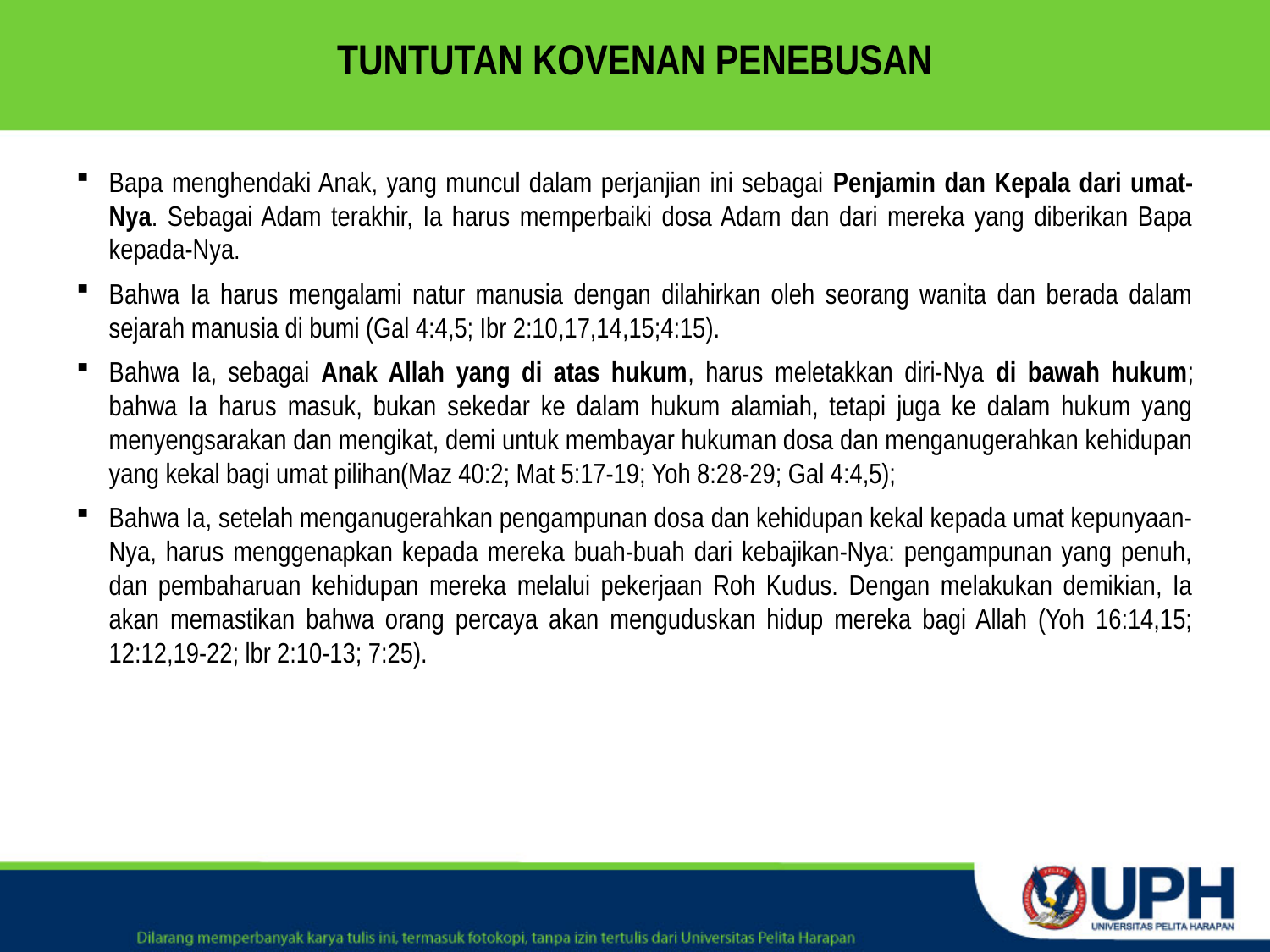

# TUNTUTAN KOVENAN PENEBUSAN
Bapa menghendaki Anak, yang muncul dalam perjanjian ini sebagai Penjamin dan Kepala dari umat-Nya. Sebagai Adam terakhir, Ia harus memperbaiki dosa Adam dan dari mereka yang diberikan Bapa kepada-Nya.
Bahwa Ia harus mengalami natur manusia dengan dilahirkan oleh seorang wanita dan berada dalam sejarah manusia di bumi (Gal 4:4,5; Ibr 2:10,17,14,15;4:15).
Bahwa Ia, sebagai Anak Allah yang di atas hukum, harus meletakkan diri-Nya di bawah hukum; bahwa Ia harus masuk, bukan sekedar ke dalam hukum alamiah, tetapi juga ke dalam hukum yang menyengsarakan dan mengikat, demi untuk membayar hukuman dosa dan menganugerahkan kehidupan yang kekal bagi umat pilihan(Maz 40:2; Mat 5:17-19; Yoh 8:28-29; Gal 4:4,5);
Bahwa Ia, setelah menganugerahkan pengampunan dosa dan kehidupan kekal kepada umat kepunyaan-Nya, harus menggenapkan kepada mereka buah-buah dari kebajikan-Nya: pengampunan yang penuh, dan pembaharuan kehidupan mereka melalui pekerjaan Roh Kudus. Dengan melakukan demikian, Ia akan memastikan bahwa orang percaya akan menguduskan hidup mereka bagi Allah (Yoh 16:14,15; 12:12,19-22; lbr 2:10-13; 7:25).